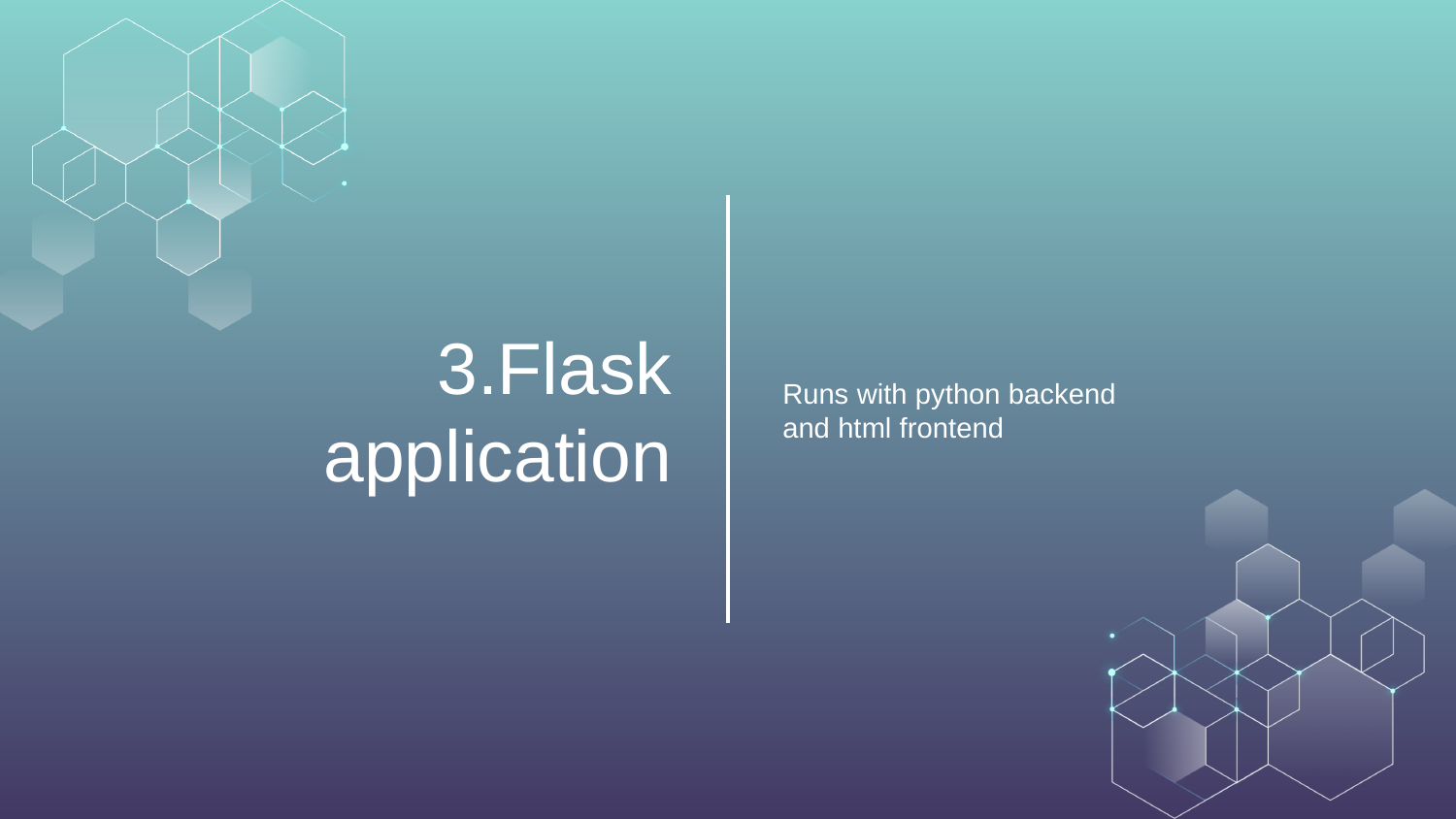

Runs with python backend and html frontend
# 3.Flask application